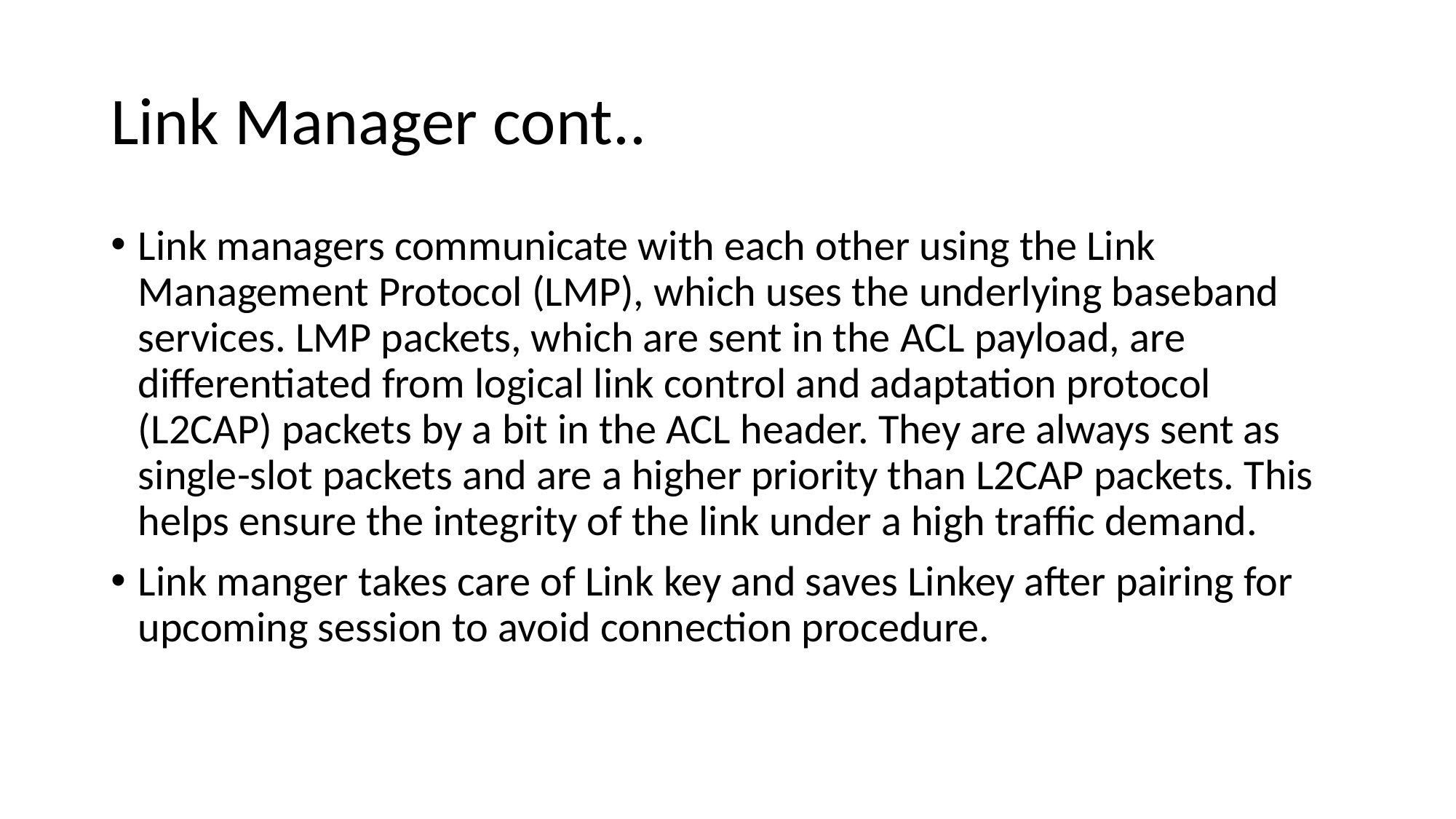

# Link Manager cont..
Link managers communicate with each other using the Link Management Protocol (LMP), which uses the underlying baseband services. LMP packets, which are sent in the ACL payload, are differentiated from logical link control and adaptation protocol (L2CAP) packets by a bit in the ACL header. They are always sent as single-slot packets and are a higher priority than L2CAP packets. This helps ensure the integrity of the link under a high traffic demand.
Link manger takes care of Link key and saves Linkey after pairing for upcoming session to avoid connection procedure.